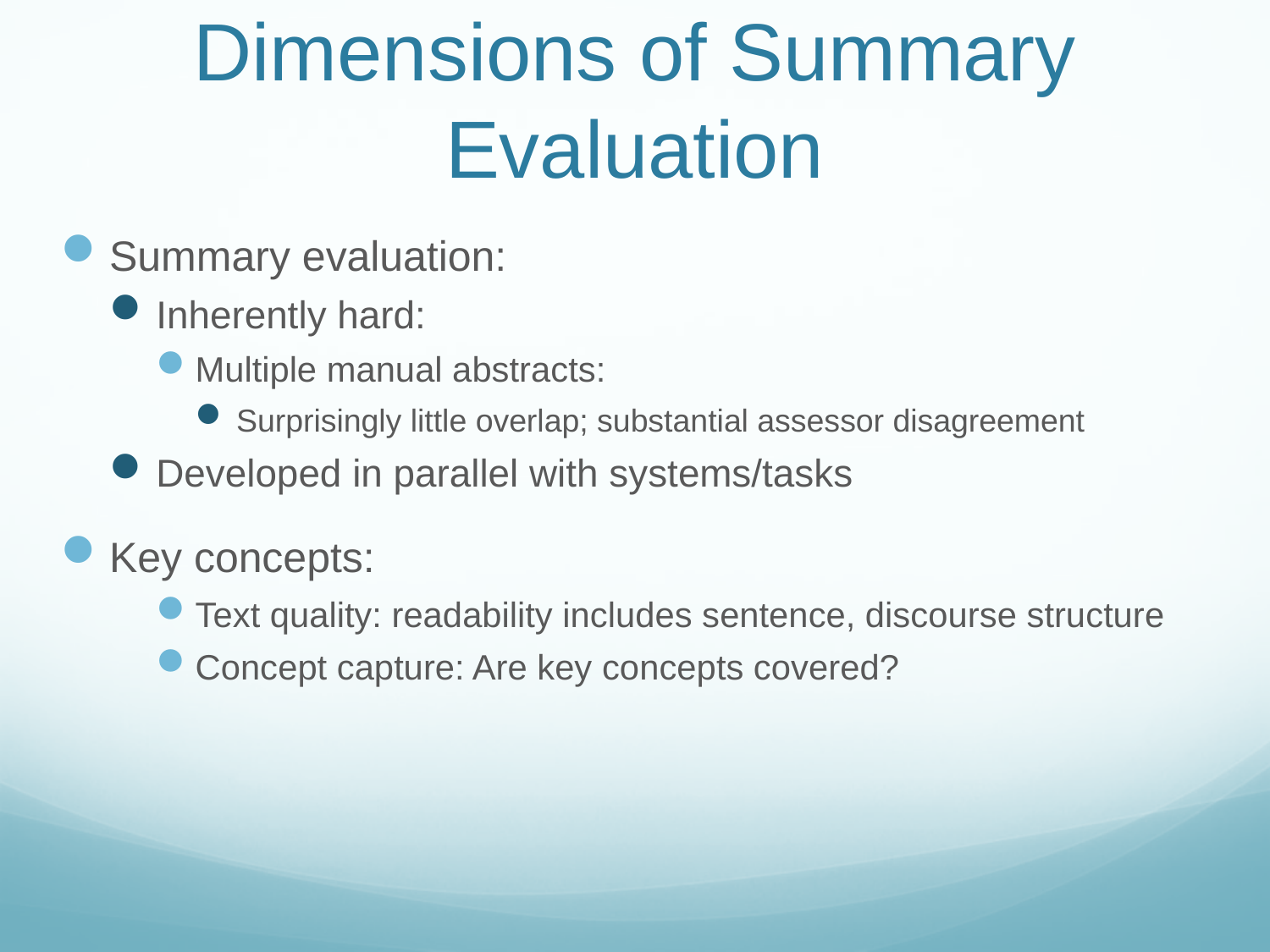

# Dimensions of Summary Evaluation
Summary evaluation:
Inherently hard:
Multiple manual abstracts:
Surprisingly little overlap; substantial assessor disagreement
Developed in parallel with systems/tasks
Key concepts:
Text quality: readability includes sentence, discourse structure
Concept capture: Are key concepts covered?